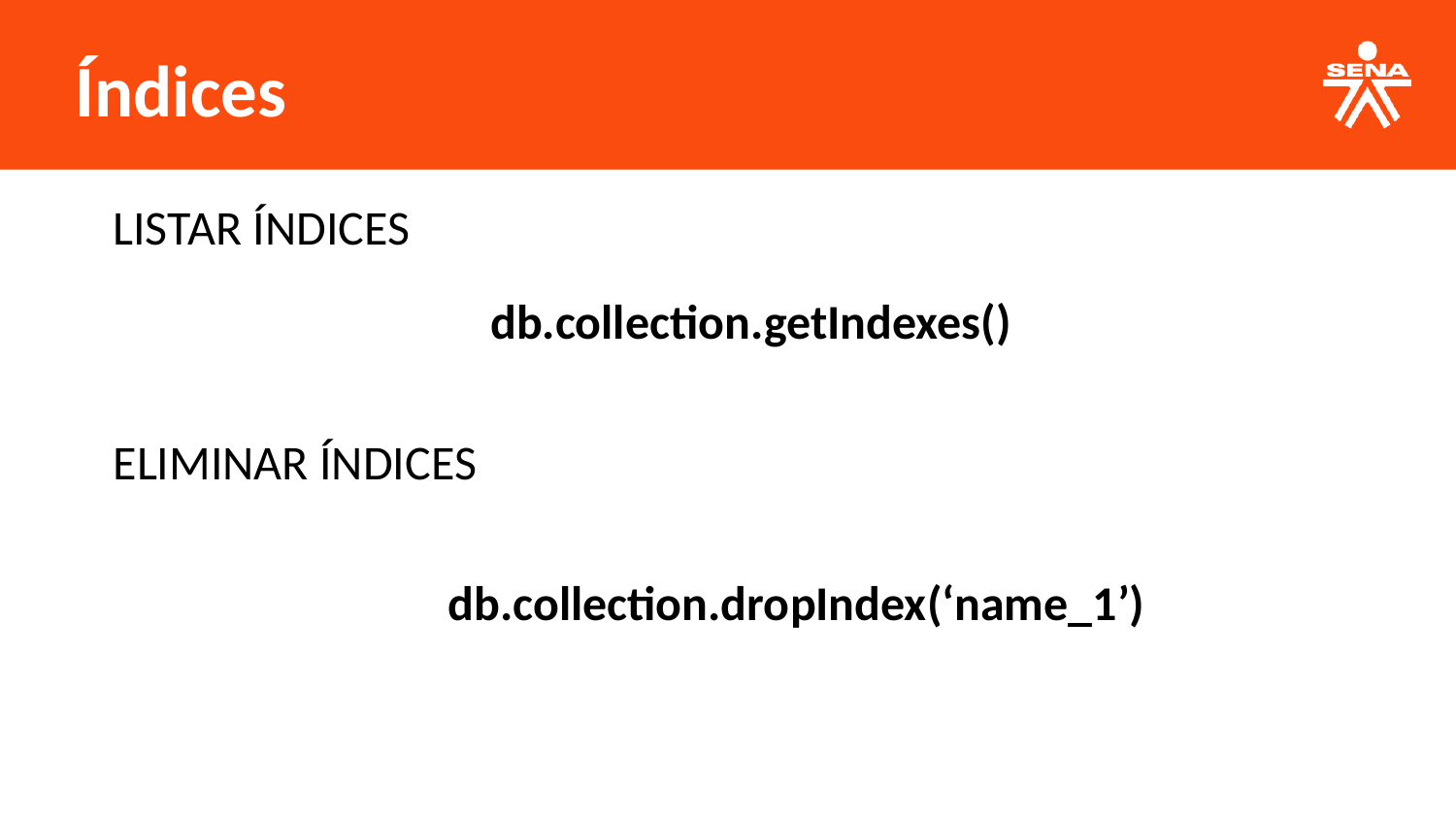

Índices
| LISTAR ÍNDICES |
| --- |

| db.collection.getIndexes() |
| --- |
| ELIMINAR ÍNDICES |
| --- |
| db.collection.dropIndex(‘name\_1’) |
| --- |